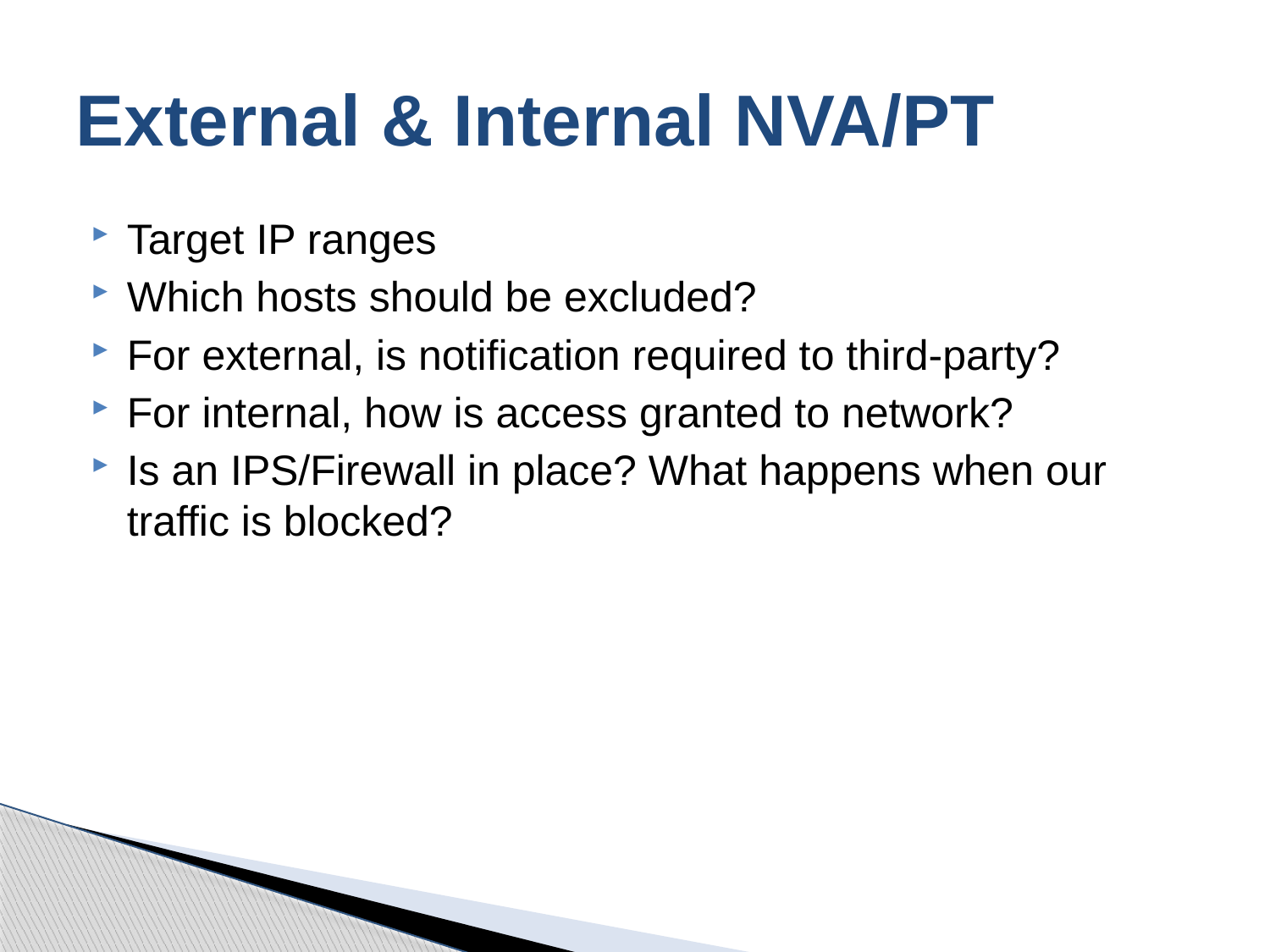

# External & Internal NVA/PT
Target IP ranges
Which hosts should be excluded?
For external, is notification required to third-party?
For internal, how is access granted to network?
Is an IPS/Firewall in place? What happens when our traffic is blocked?